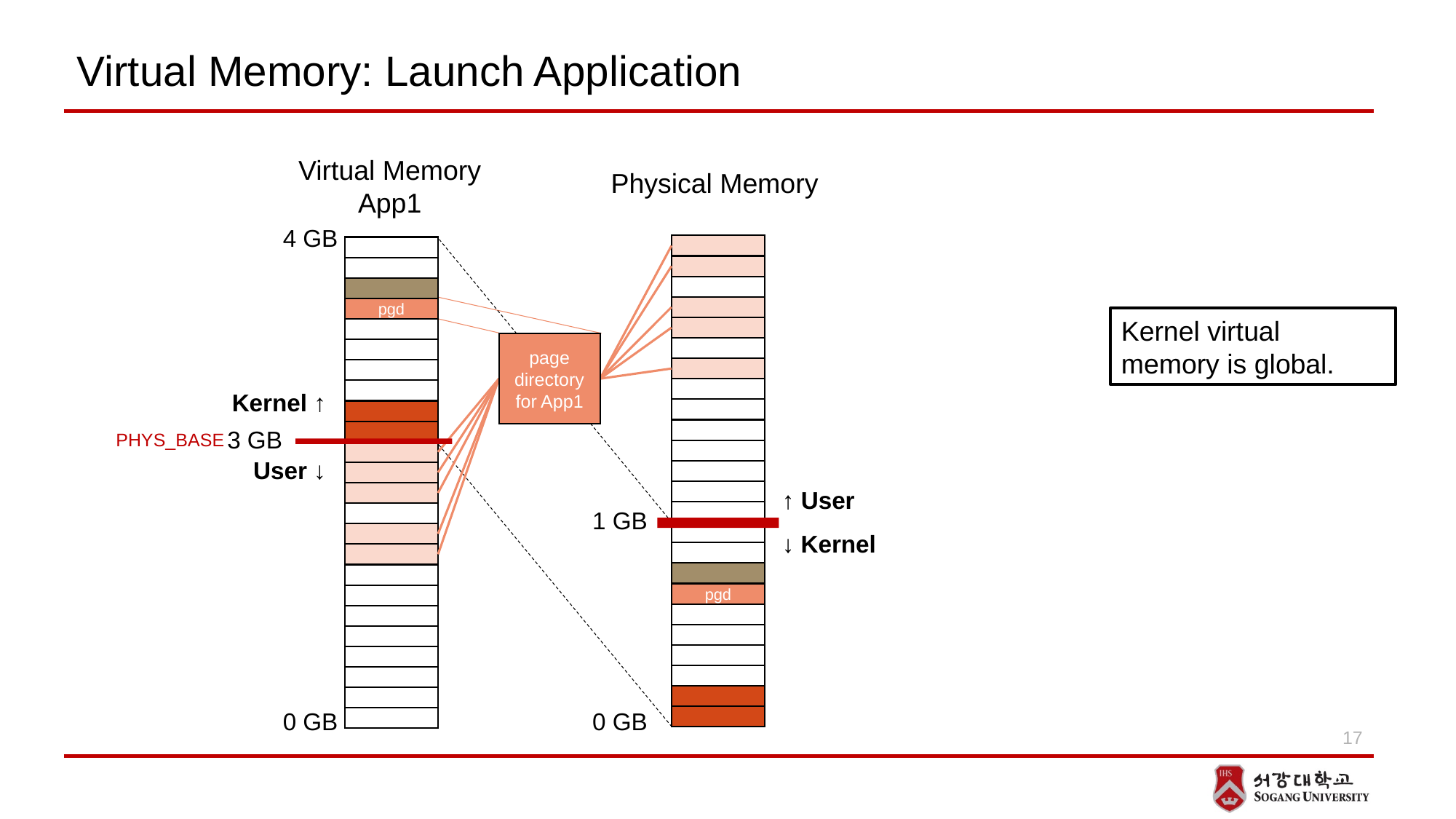

# Virtual Memory: Launch Application
Virtual Memory
App1
Physical Memory

4 GB

pgd

Kernel virtual memory is global.

page
directory
for App1

Kernel ↑

3 GB
PHYS_BASE

User ↓

↑ User

1 GB

↓ Kernel

pgd

0 GB
0 GB
17